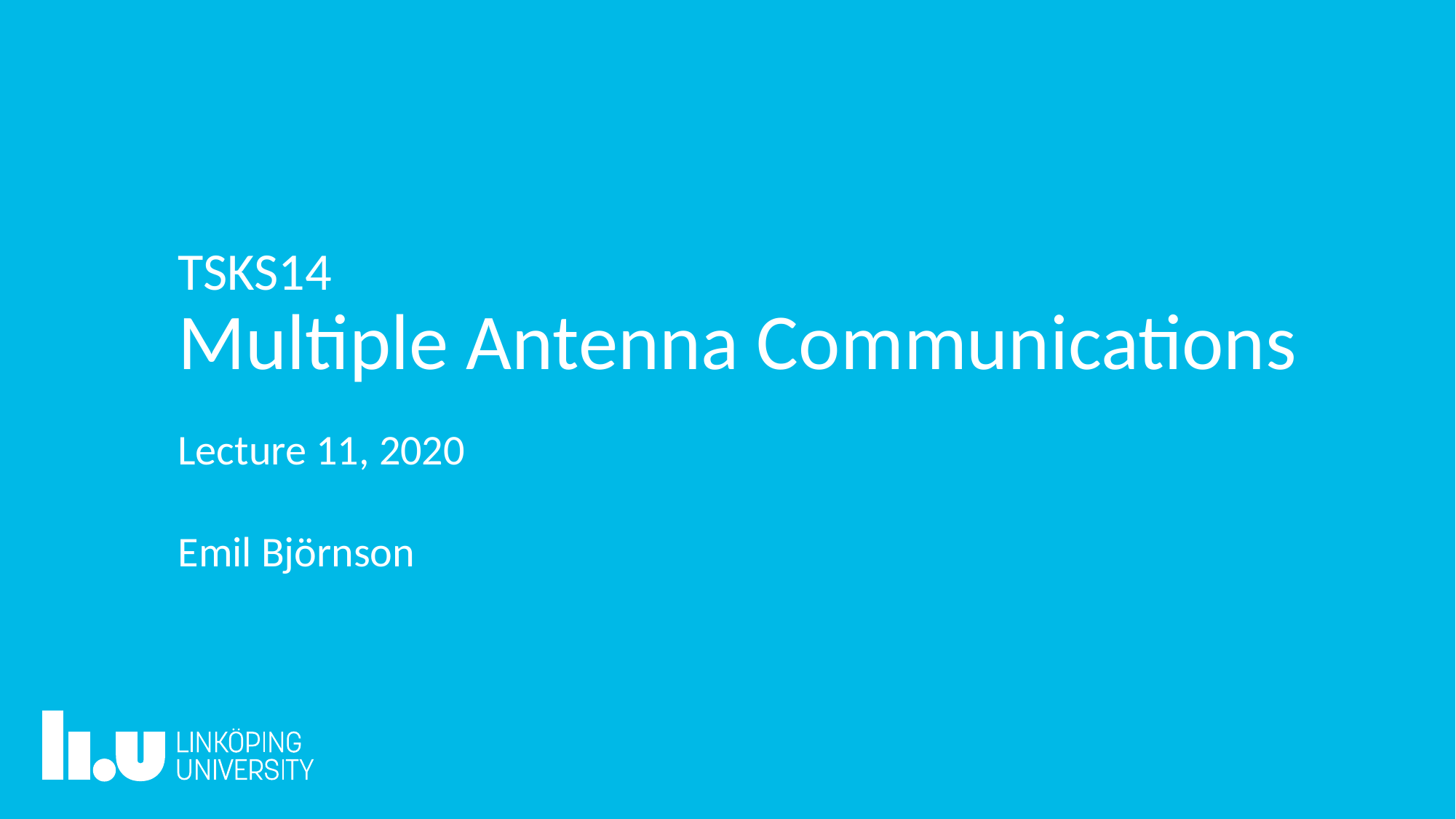

# TSKS14 Multiple Antenna Communications
Lecture 11, 2020

Emil Björnson